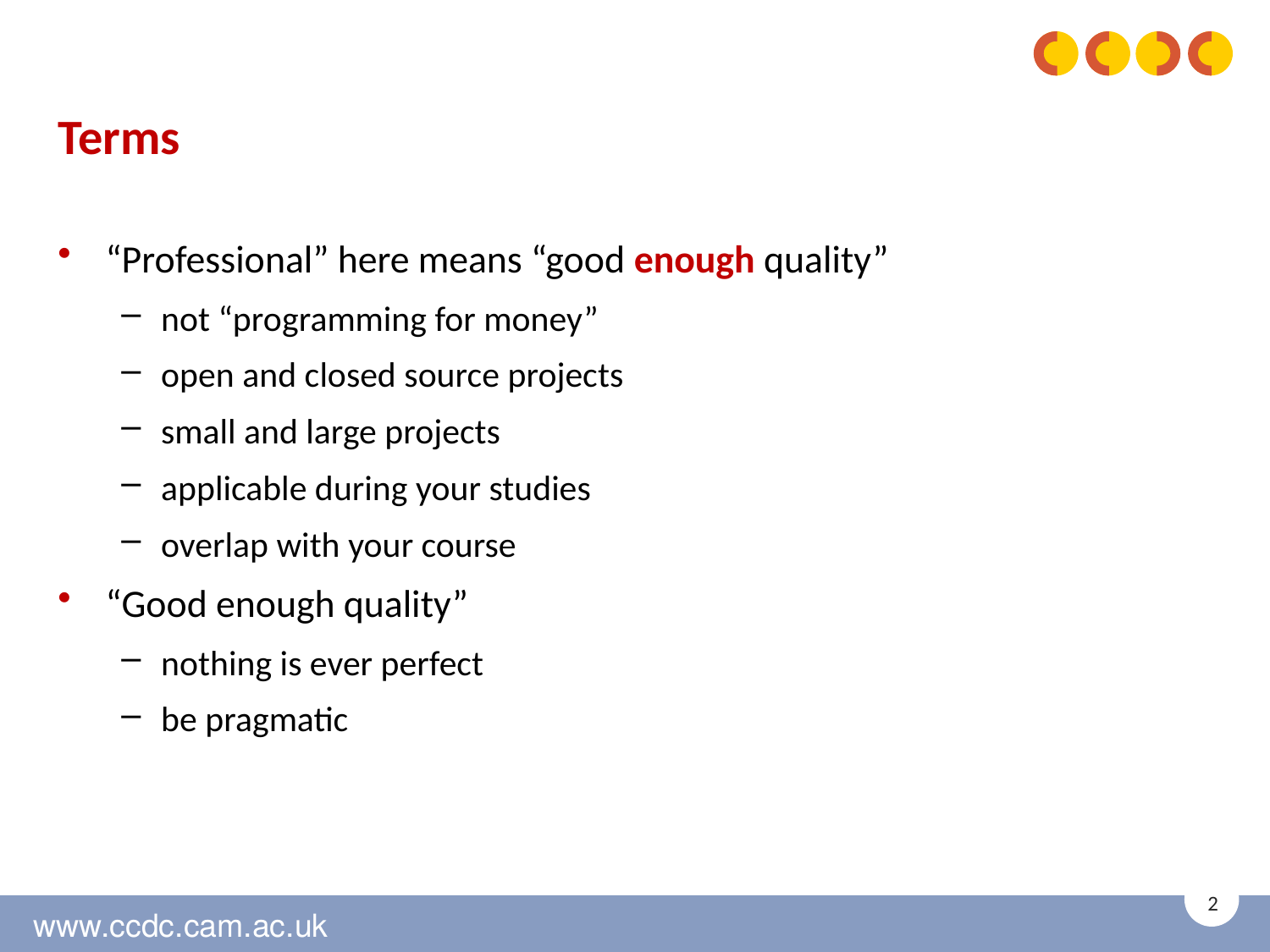

# Terms
“Professional” here means “good enough quality”
not “programming for money”
open and closed source projects
small and large projects
applicable during your studies
overlap with your course
“Good enough quality”
nothing is ever perfect
be pragmatic